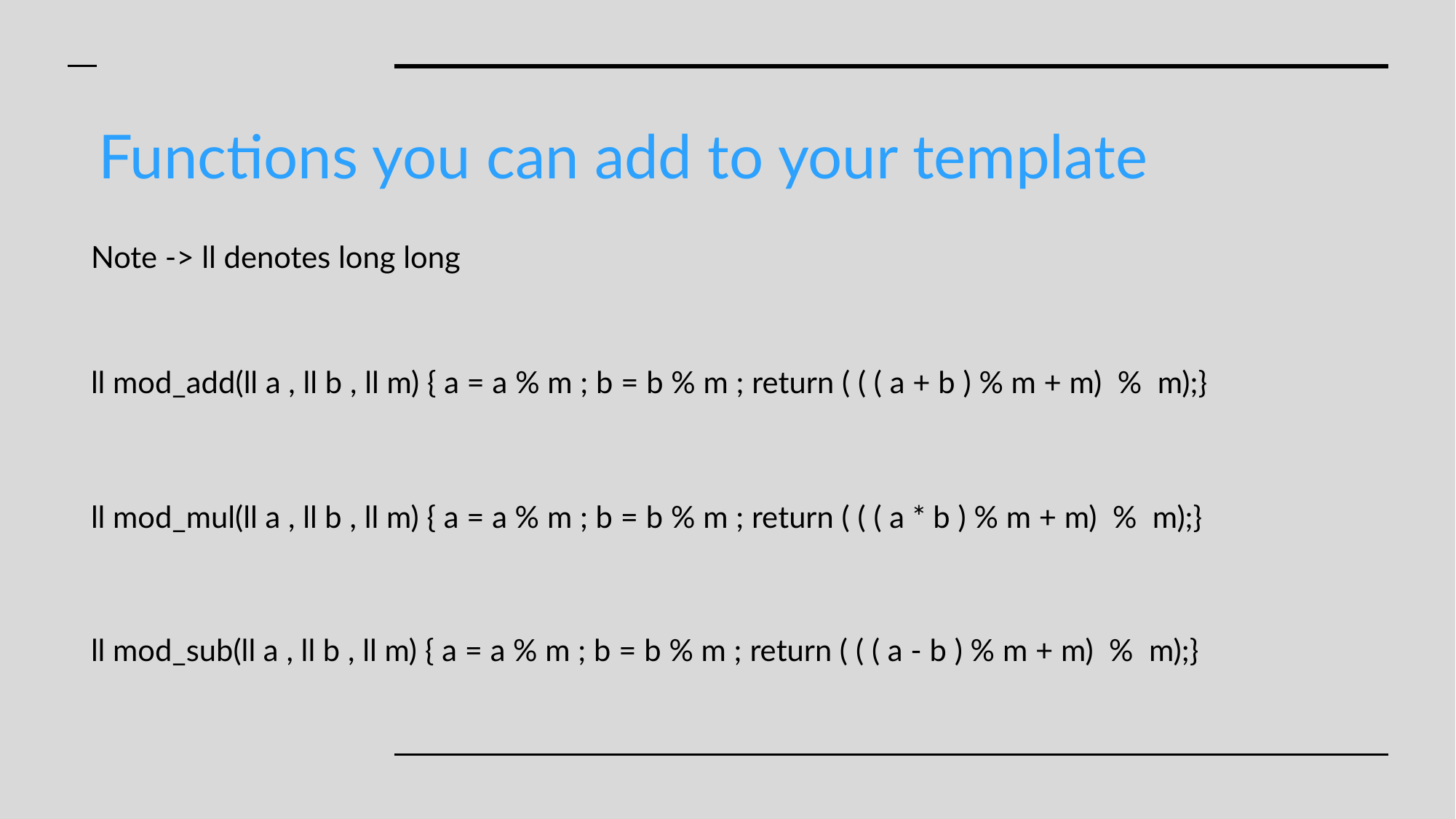

Functions you can add to your template

Note -> ll denotes long long

ll mod_add(ll a , ll b , ll m) { a = a % m ; b = b % m ; return ( ( ( a + b ) % m + m)  %  m);}

ll mod_mul(ll a , ll b , ll m) { a = a % m ; b = b % m ; return ( ( ( a * b ) % m + m)  %  m);}

ll mod_sub(ll a , ll b , ll m) { a = a % m ; b = b % m ; return ( ( ( a - b ) % m + m)  %  m);}